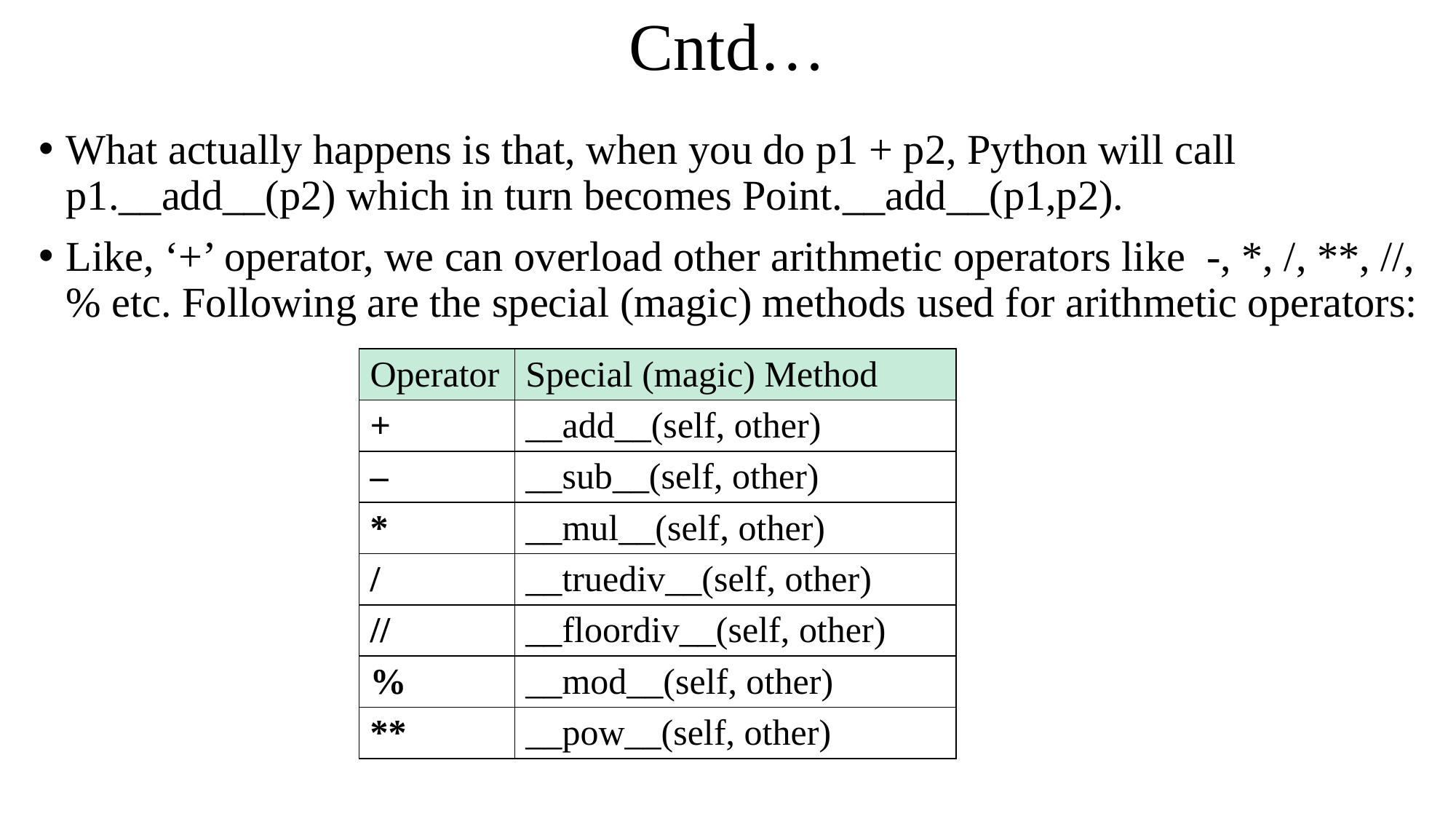

# Cntd…
What actually happens is that, when you do p1 + p2, Python will call p1.__add__(p2) which in turn becomes Point.__add__(p1,p2).
Like, ‘+’ operator, we can overload other arithmetic operators like  -, *, /, **, //, % etc. Following are the special (magic) methods used for arithmetic operators:
| Operator | Special (magic) Method |
| --- | --- |
| + | \_\_add\_\_(self, other) |
| – | \_\_sub\_\_(self, other) |
| \* | \_\_mul\_\_(self, other) |
| / | \_\_truediv\_\_(self, other) |
| // | \_\_floordiv\_\_(self, other) |
| % | \_\_mod\_\_(self, other) |
| \*\* | \_\_pow\_\_(self, other) |